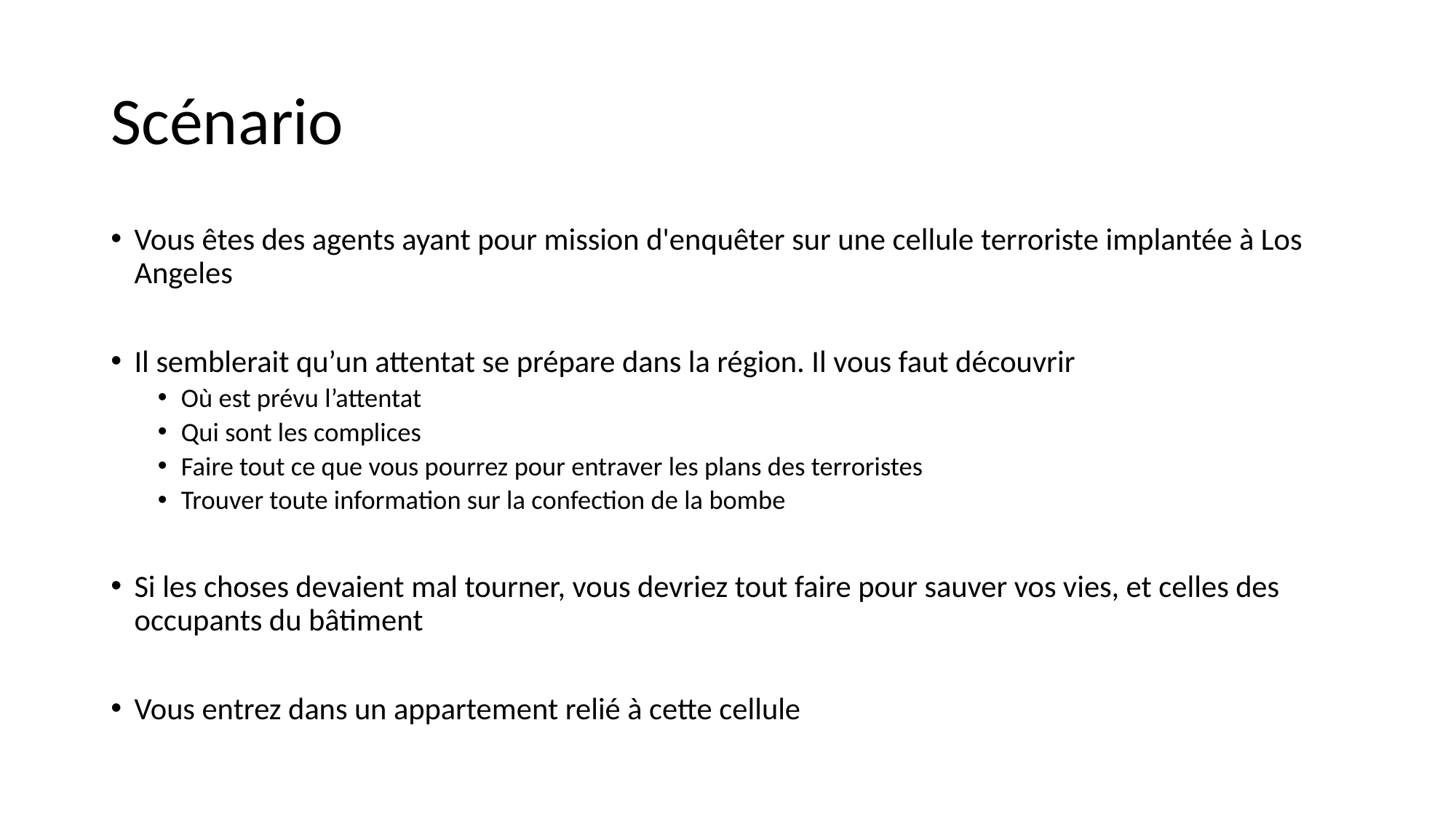

# Scénario
Vous êtes des agents ayant pour mission d'enquêter sur une cellule terroriste implantée à Los Angeles

Il semblerait qu’un attentat se prépare dans la région. Il vous faut découvrir
Où est prévu l’attentat
Qui sont les complices
Faire tout ce que vous pourrez pour entraver les plans des terroristes
Trouver toute information sur la confection de la bombe

Si les choses devaient mal tourner, vous devriez tout faire pour sauver vos vies, et celles des occupants du bâtiment

Vous entrez dans un appartement relié à cette cellule